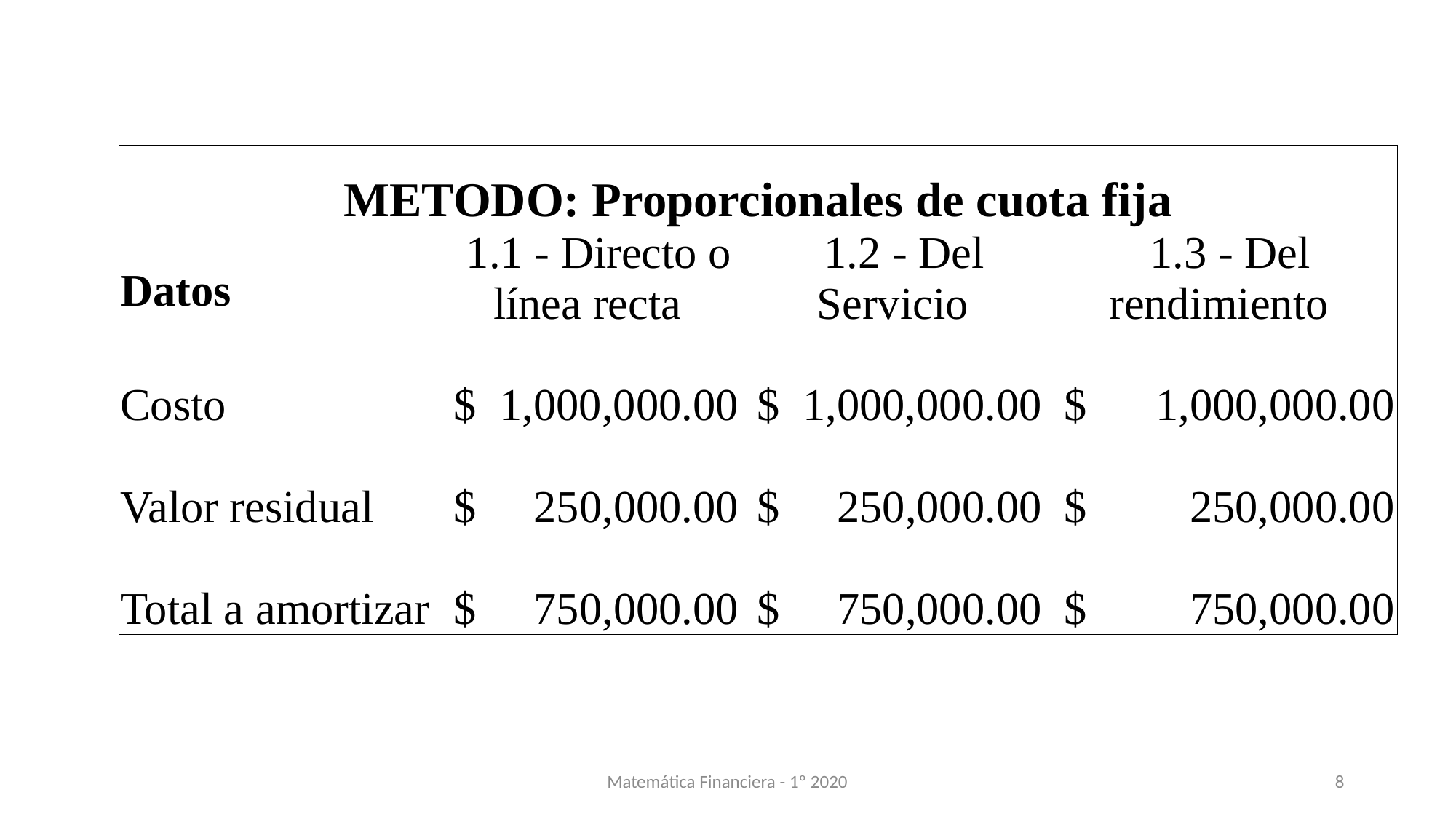

| METODO: Proporcionales de cuota fija |  |  |  |
| --- | --- | --- | --- |
| Datos | 1.1 - Directo o línea recta | 1.2 - Del Servicio | 1.3 - Del rendimiento |
| Costo | $ 1,000,000.00 | $ 1,000,000.00 | $ 1,000,000.00 |
| Valor residual | $ 250,000.00 | $ 250,000.00 | $ 250,000.00 |
| Total a amortizar | $ 750,000.00 | $ 750,000.00 | $ 750,000.00 |
Matemática Financiera - 1º 2020
8